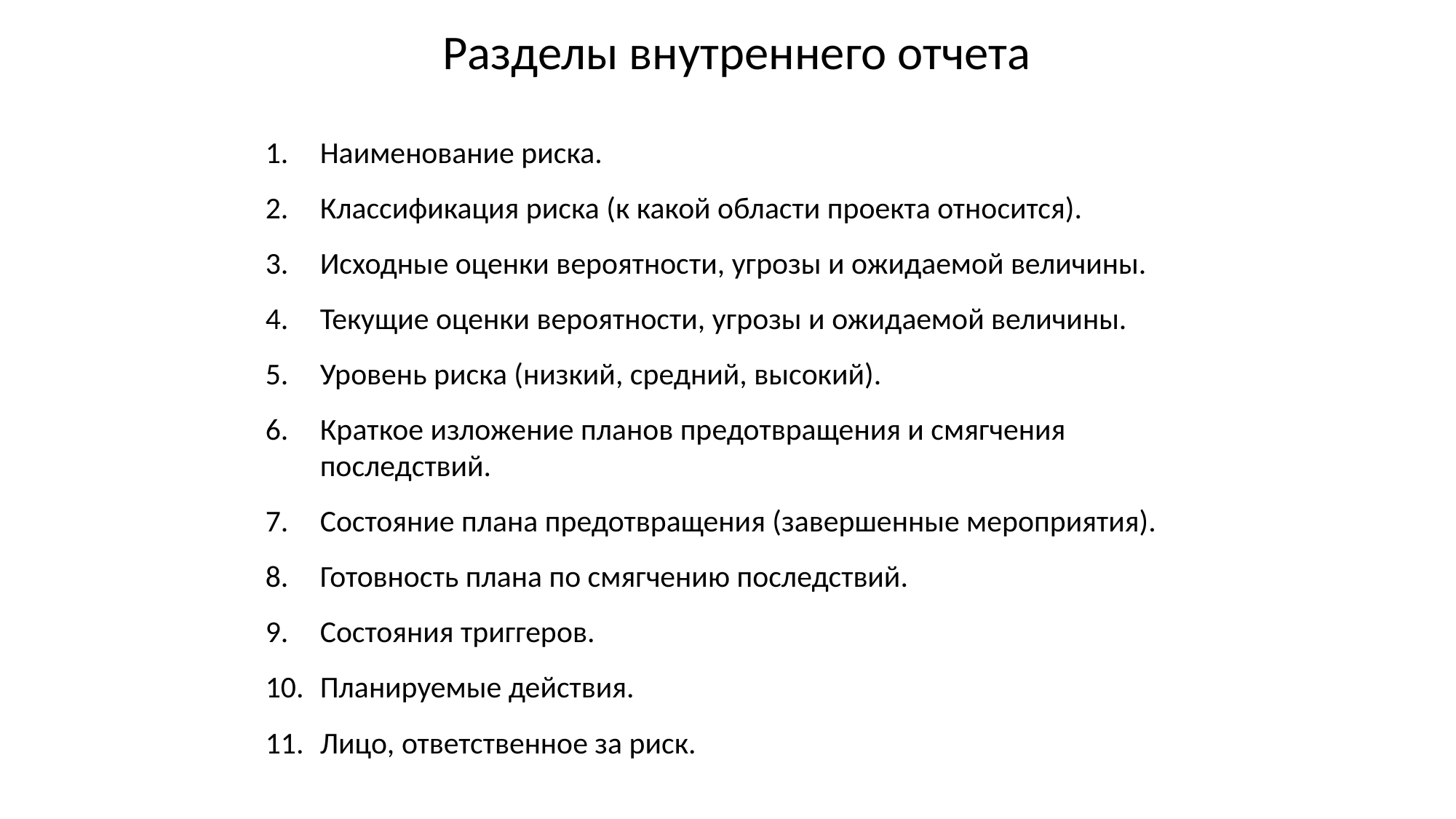

# Разделы внутреннего отчета
Наименование риска.
Классификация риска (к какой области проекта относится).
Исходные оценки вероятности, угрозы и ожидаемой величины.
Текущие оценки вероятности, угрозы и ожидаемой величины.
Уровень риска (низкий, средний, высокий).
Краткое изложение планов предотвращения и смягчения последствий.
Состояние плана предотвращения (завершенные мероприятия).
Готовность плана по смягчению последствий.
Состояния триггеров.
Планируемые действия.
Лицо, ответственное за риск.